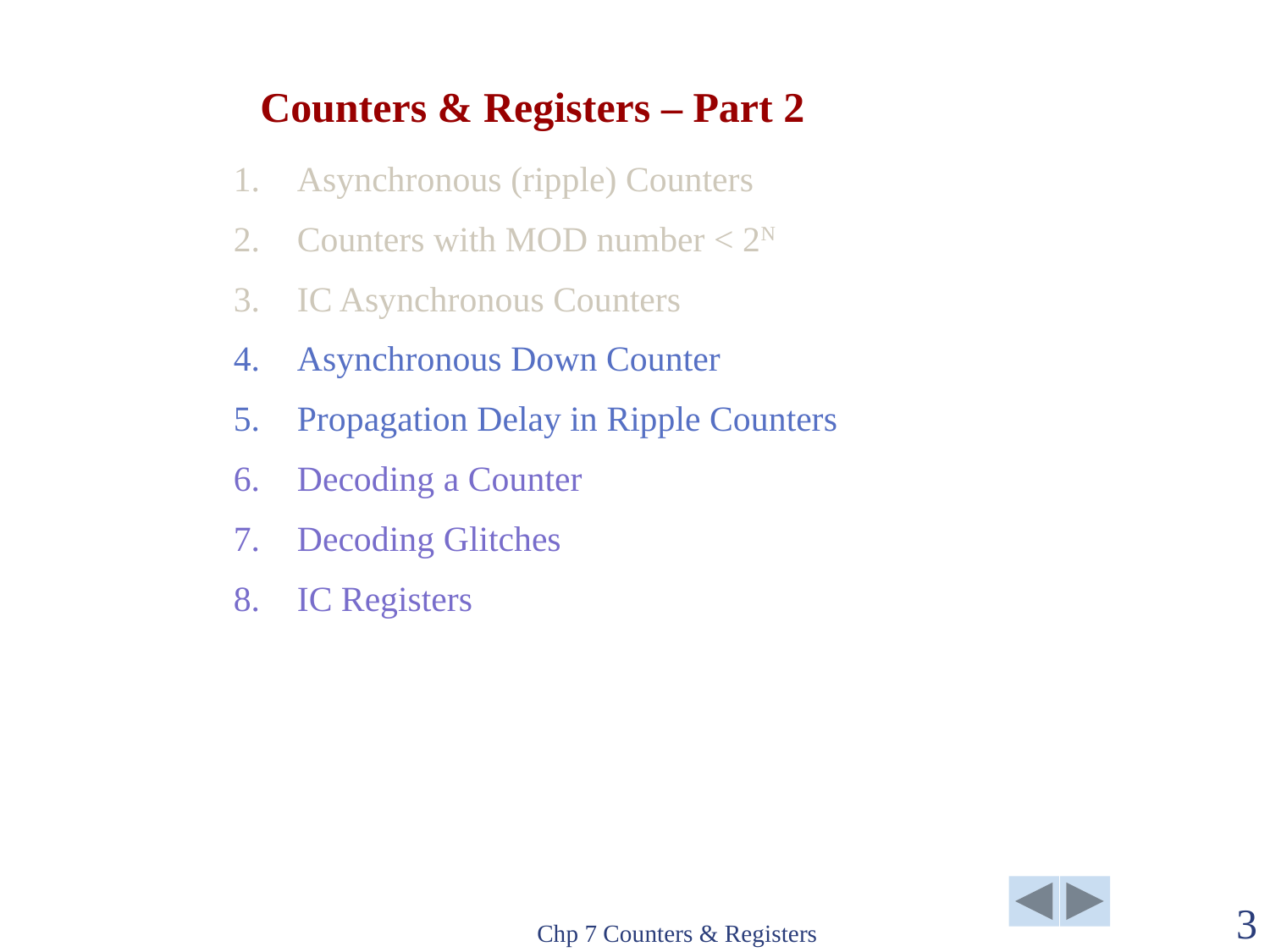

Counters & Registers – Part 2
Asynchronous (ripple) Counters
Counters with MOD number < 2N
IC Asynchronous Counters
Asynchronous Down Counter
Propagation Delay in Ripple Counters
Decoding a Counter
Decoding Glitches
IC Registers
Chp 7 Counters & Registers
3